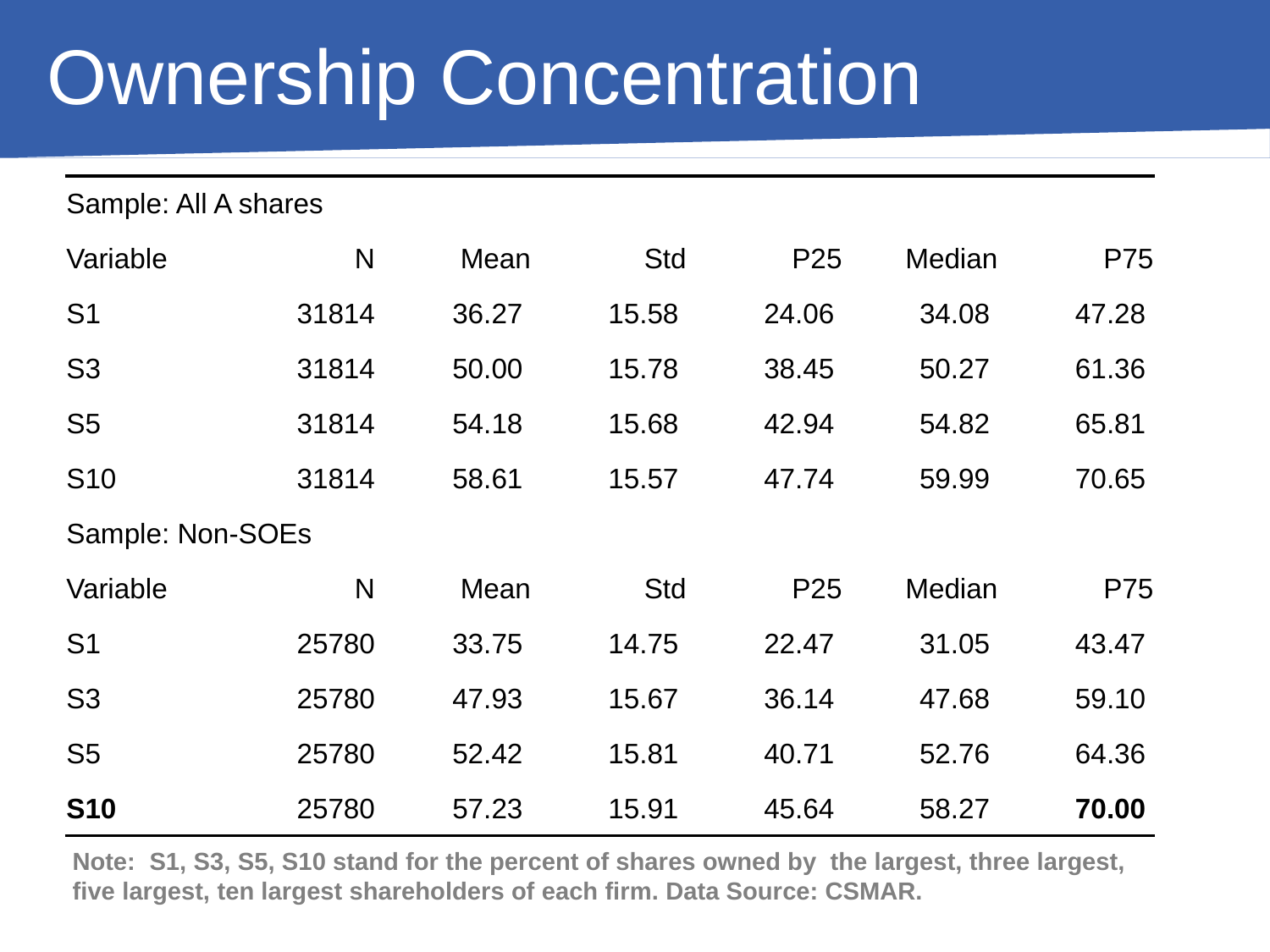

Ownership Concentration
| Sample: All A shares |  |  |  |  |  |  |
| --- | --- | --- | --- | --- | --- | --- |
| Variable | N | Mean | Std | P25 | Median | P75 |
| S1 | 31814 | 36.27 | 15.58 | 24.06 | 34.08 | 47.28 |
| S3 | 31814 | 50.00 | 15.78 | 38.45 | 50.27 | 61.36 |
| S5 | 31814 | 54.18 | 15.68 | 42.94 | 54.82 | 65.81 |
| S10 | 31814 | 58.61 | 15.57 | 47.74 | 59.99 | 70.65 |
| Sample: Non-SOEs |  |  |  |  |  |  |
| Variable | N | Mean | Std | P25 | Median | P75 |
| S1 | 25780 | 33.75 | 14.75 | 22.47 | 31.05 | 43.47 |
| S3 | 25780 | 47.93 | 15.67 | 36.14 | 47.68 | 59.10 |
| S5 | 25780 | 52.42 | 15.81 | 40.71 | 52.76 | 64.36 |
| S10 | 25780 | 57.23 | 15.91 | 45.64 | 58.27 | 70.00 |
Note:  S1, S3, S5, S10 stand for the percent of shares owned by  the largest, three largest, five largest, ten largest shareholders of each firm. Data Source: CSMAR.